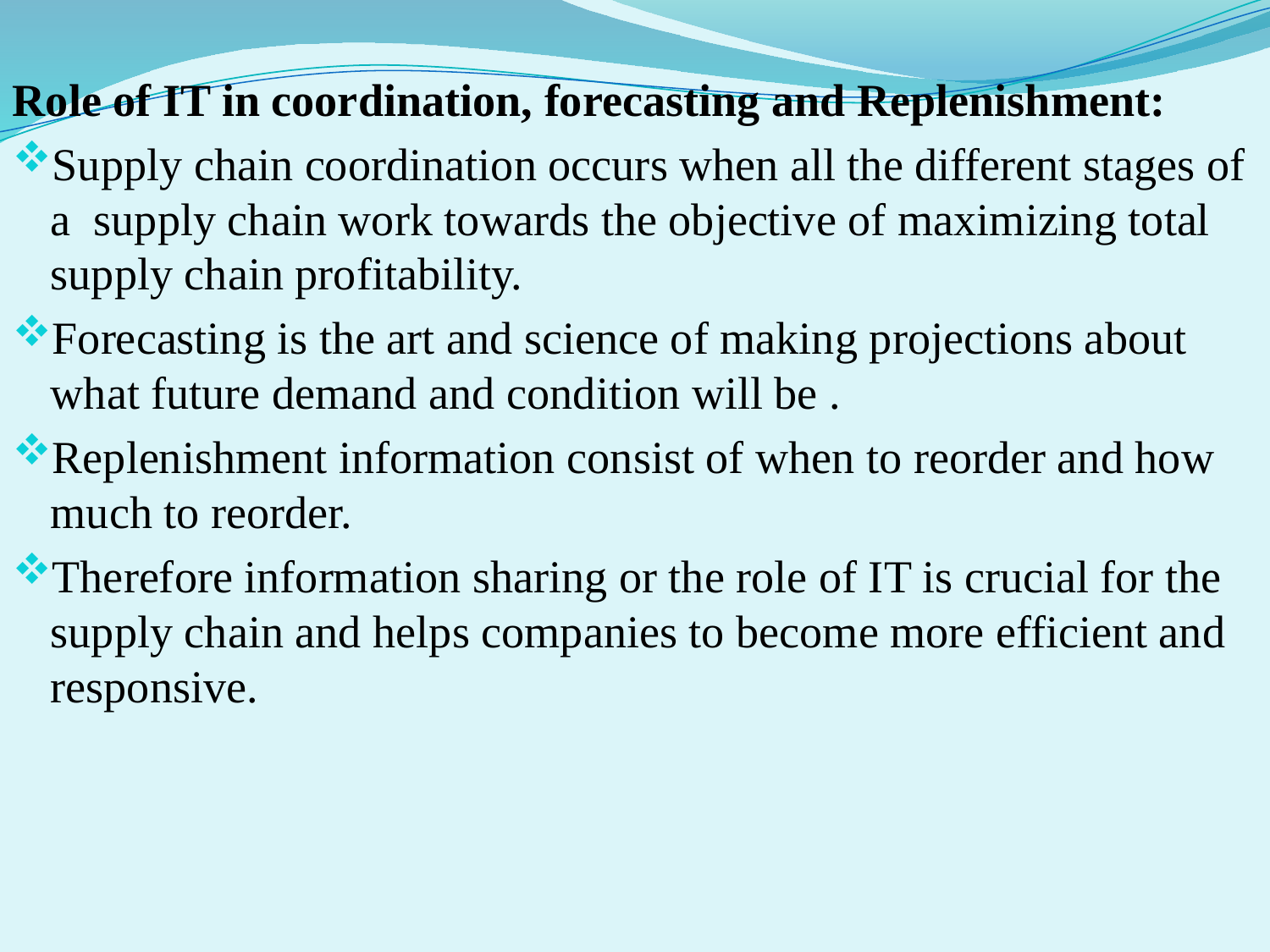

Role of IT in coordination, forecasting and Replenishment:
Supply chain coordination occurs when all the different stages of a  supply chain work towards the objective of maximizing total supply chain profitability.
Forecasting is the art and science of making projections about what future demand and condition will be .
Replenishment information consist of when to reorder and how much to reorder.
Therefore information sharing or the role of IT is crucial for the supply chain and helps companies to become more efficient and responsive.